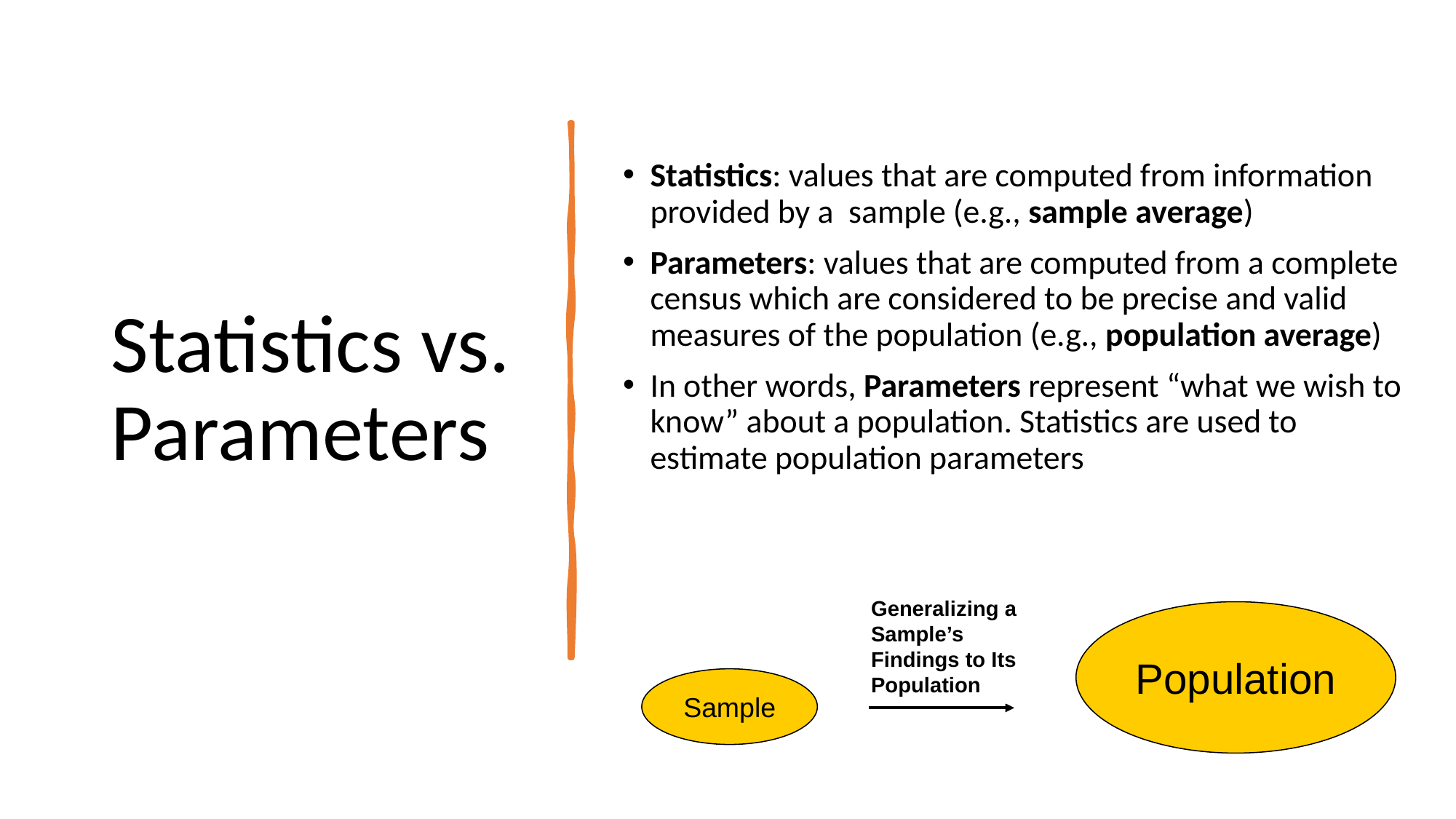

# Statistics vs. Parameters
Statistics: values that are computed from information provided by a  sample (e.g., sample average)
Parameters: values that are computed from a complete census which are considered to be precise and valid measures of the population (e.g., population average)
In other words, Parameters represent “what we wish to know” about a population. Statistics are used to estimate population parameters

Generalizing a Sample’s Findings to Its Population
Population
Sample